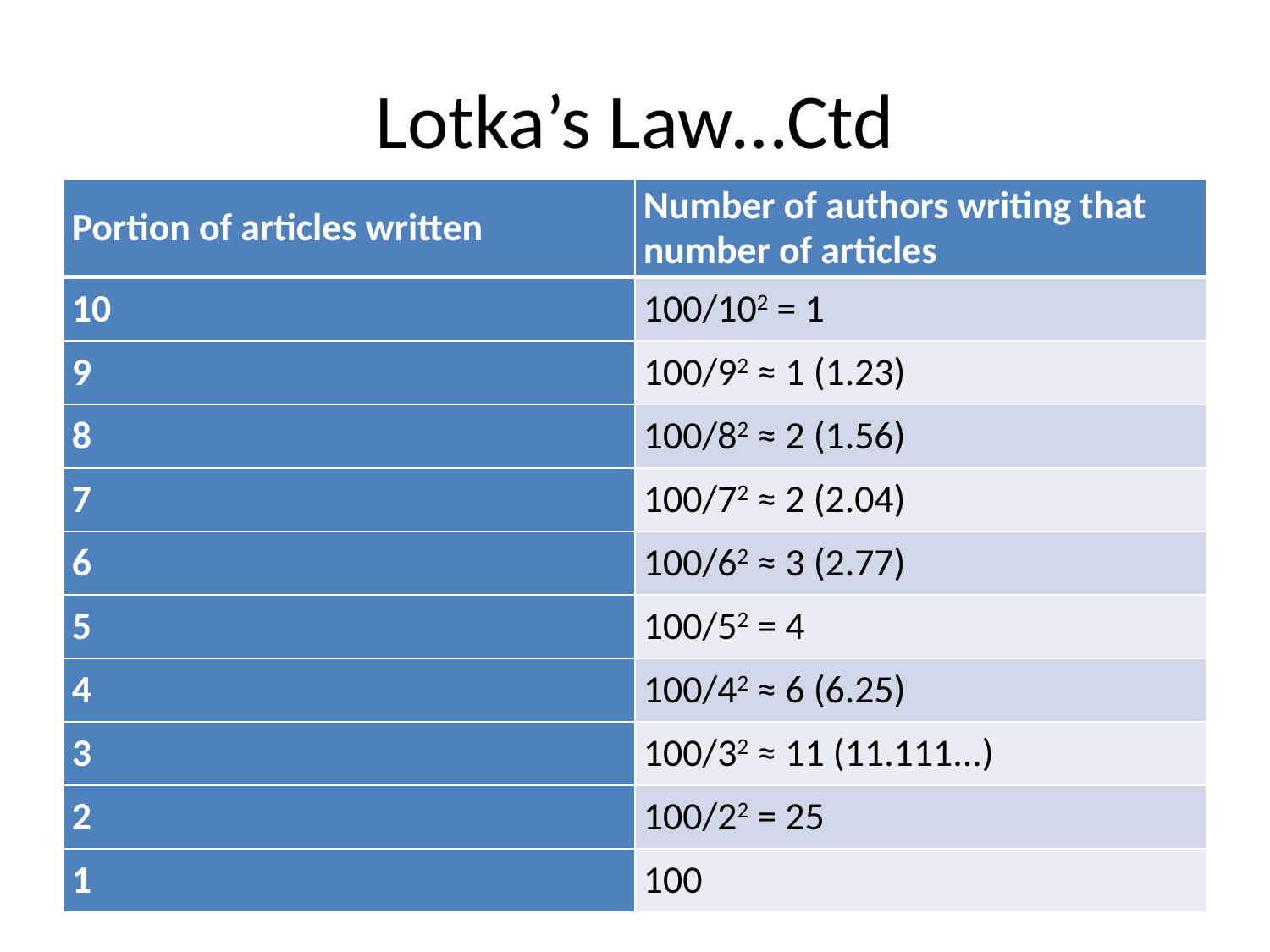

# Lotka’s Law…Ctd
| Portion of articles written | Number of authors writing that number of articles |
| --- | --- |
| 10 | 100/102 = 1 |
| 9 | 100/92 ≈ 1 (1.23) |
| 8 | 100/82 ≈ 2 (1.56) |
| 7 | 100/72 ≈ 2 (2.04) |
| 6 | 100/62 ≈ 3 (2.77) |
| 5 | 100/52 = 4 |
| 4 | 100/42 ≈ 6 (6.25) |
| 3 | 100/32 ≈ 11 (11.111...) |
| 2 | 100/22 = 25 |
| 1 | 100 |